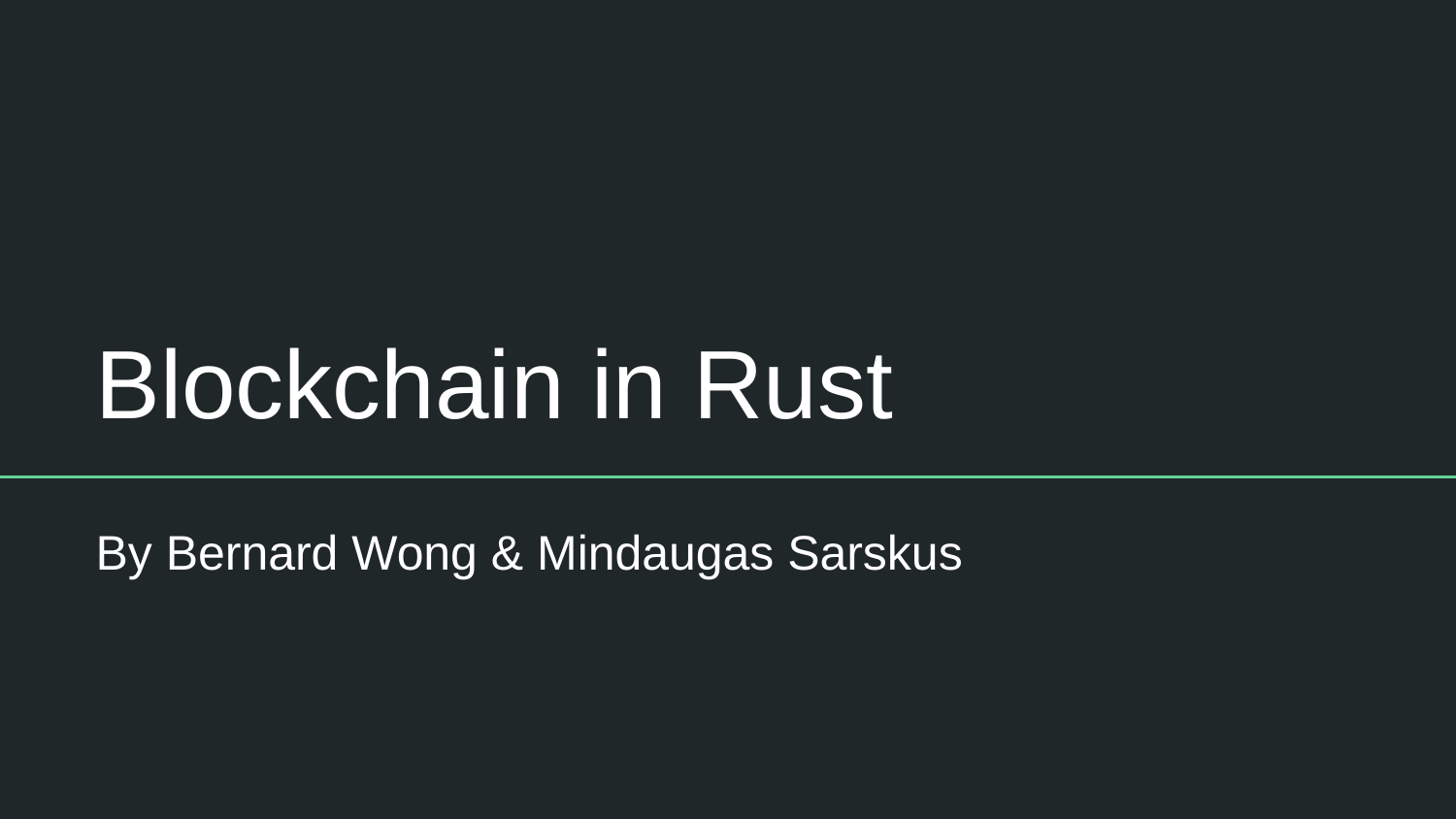

# Blockchain in Rust
By Bernard Wong & Mindaugas Sarskus